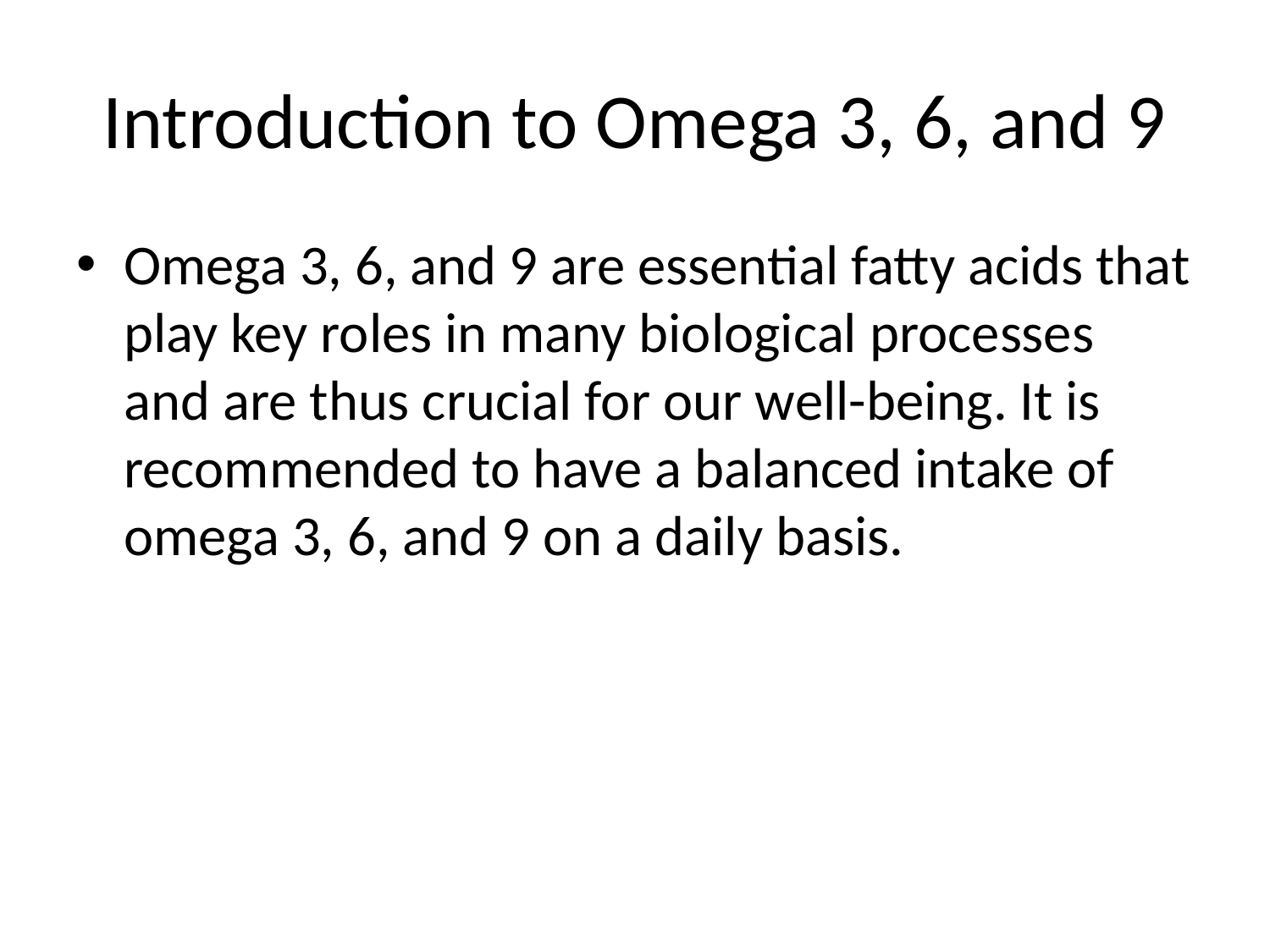

# Introduction to Omega 3, 6, and 9
Omega 3, 6, and 9 are essential fatty acids that play key roles in many biological processes and are thus crucial for our well-being. It is recommended to have a balanced intake of omega 3, 6, and 9 on a daily basis.